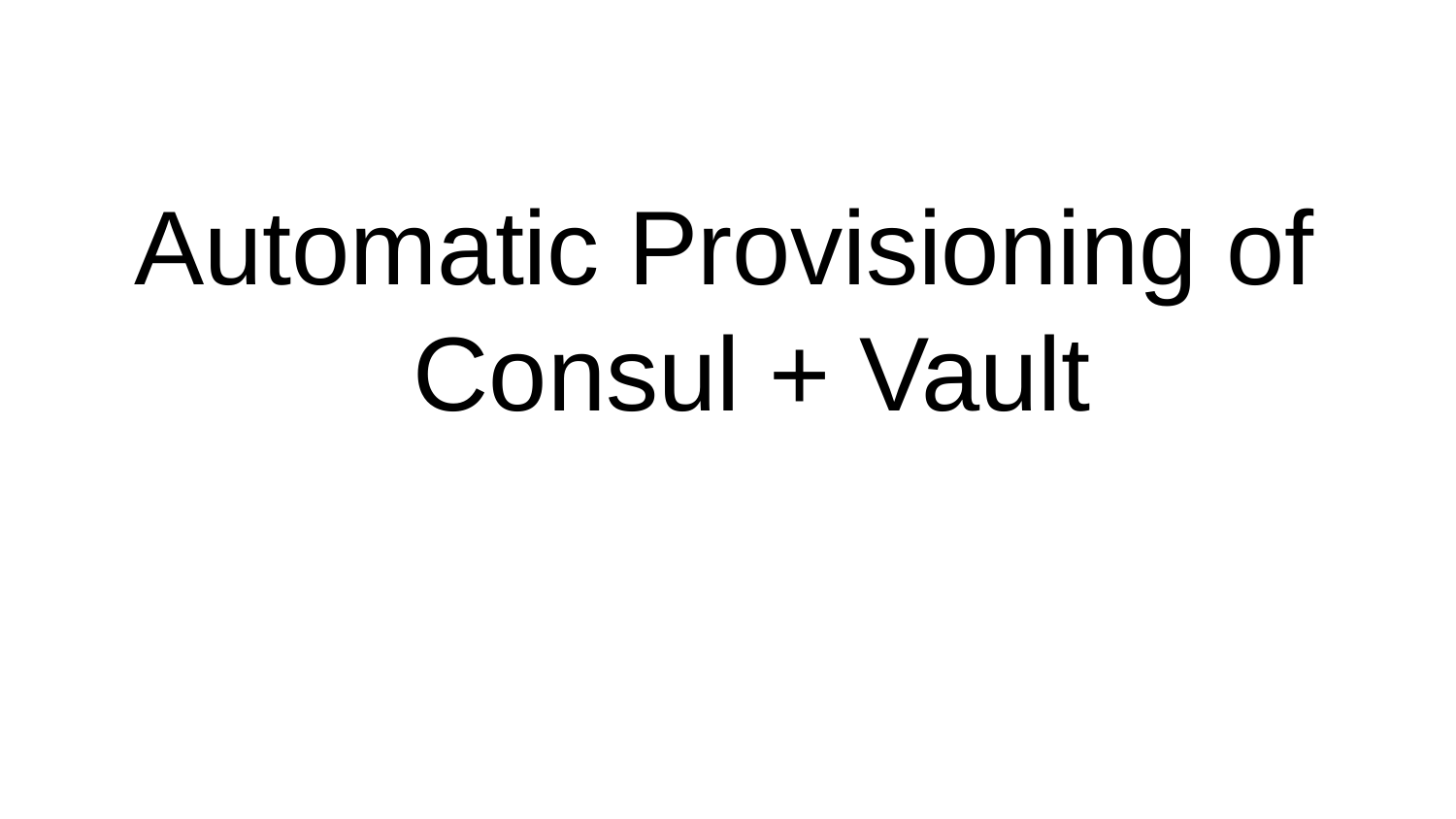

# Automatic Provisioning of  Consul + Vault